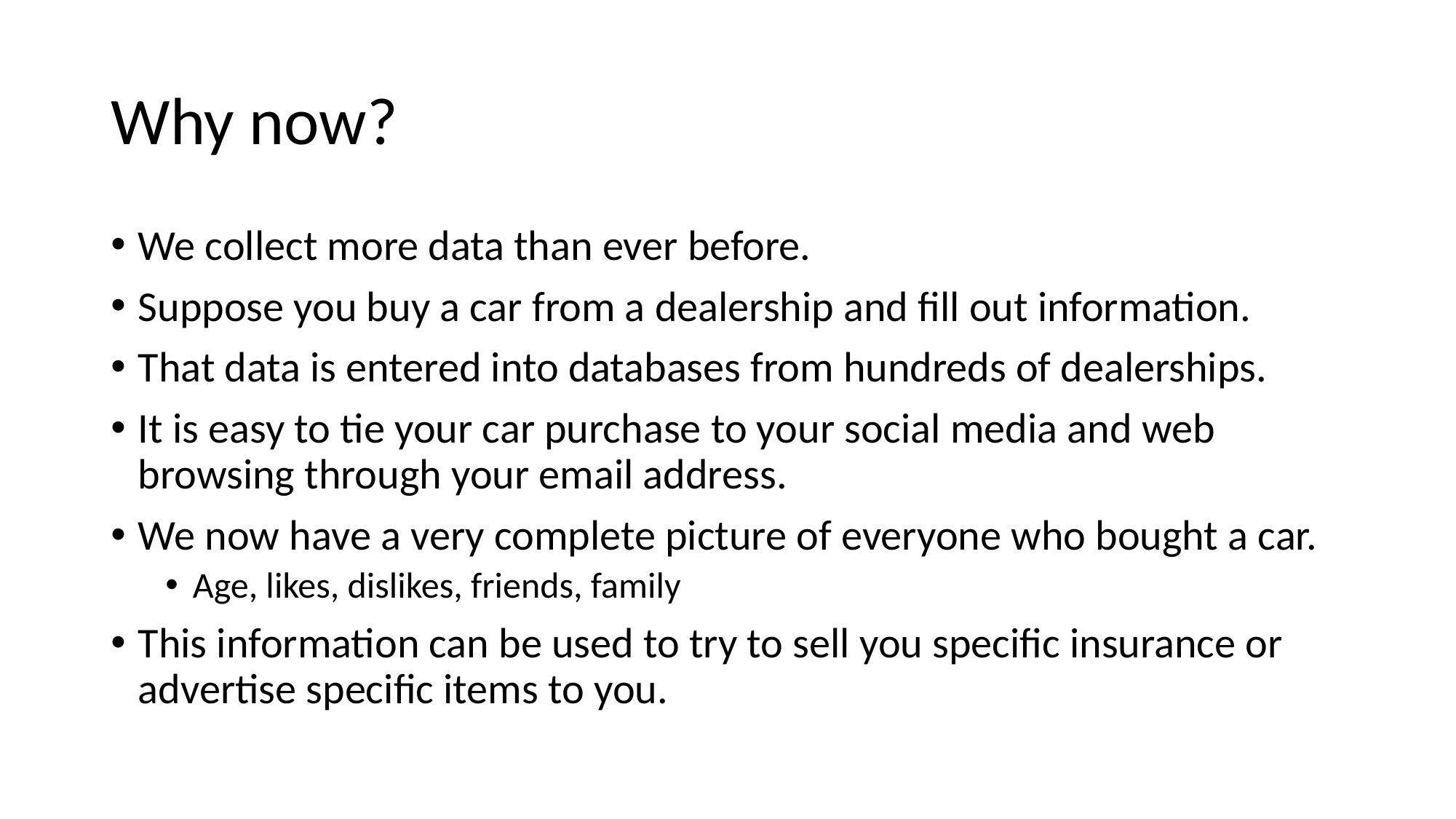

# Why now?
We collect more data than ever before.
Suppose you buy a car from a dealership and fill out information.
That data is entered into databases from hundreds of dealerships.
It is easy to tie your car purchase to your social media and web browsing through your email address.
We now have a very complete picture of everyone who bought a car.
Age, likes, dislikes, friends, family
This information can be used to try to sell you specific insurance or advertise specific items to you.